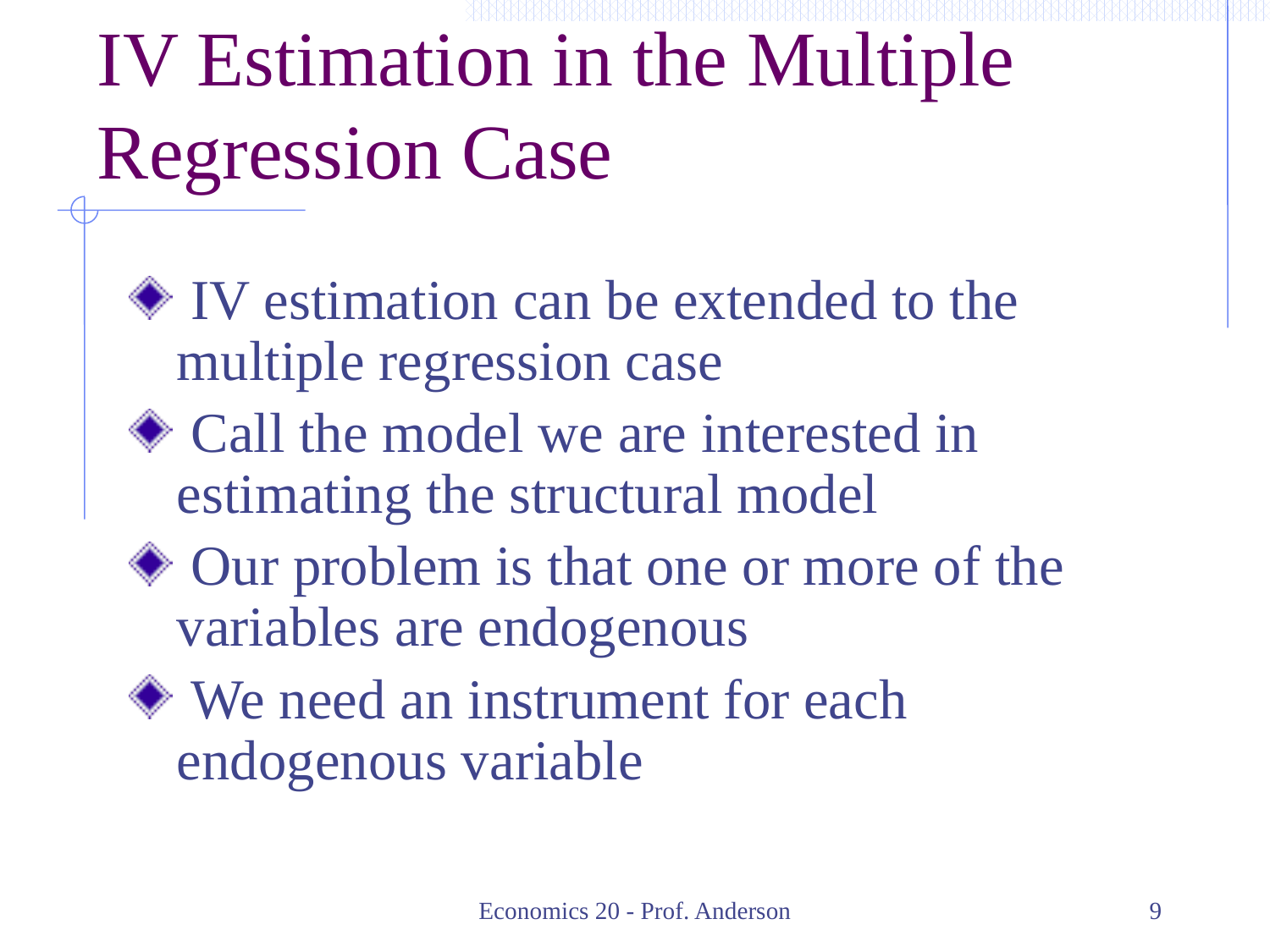

# IV Estimation in the Multiple Regression Case
 IV estimation can be extended to the multiple regression case
 Call the model we are interested in estimating the structural model
 Our problem is that one or more of the variables are endogenous
 We need an instrument for each endogenous variable
Economics 20 - Prof. Anderson
9